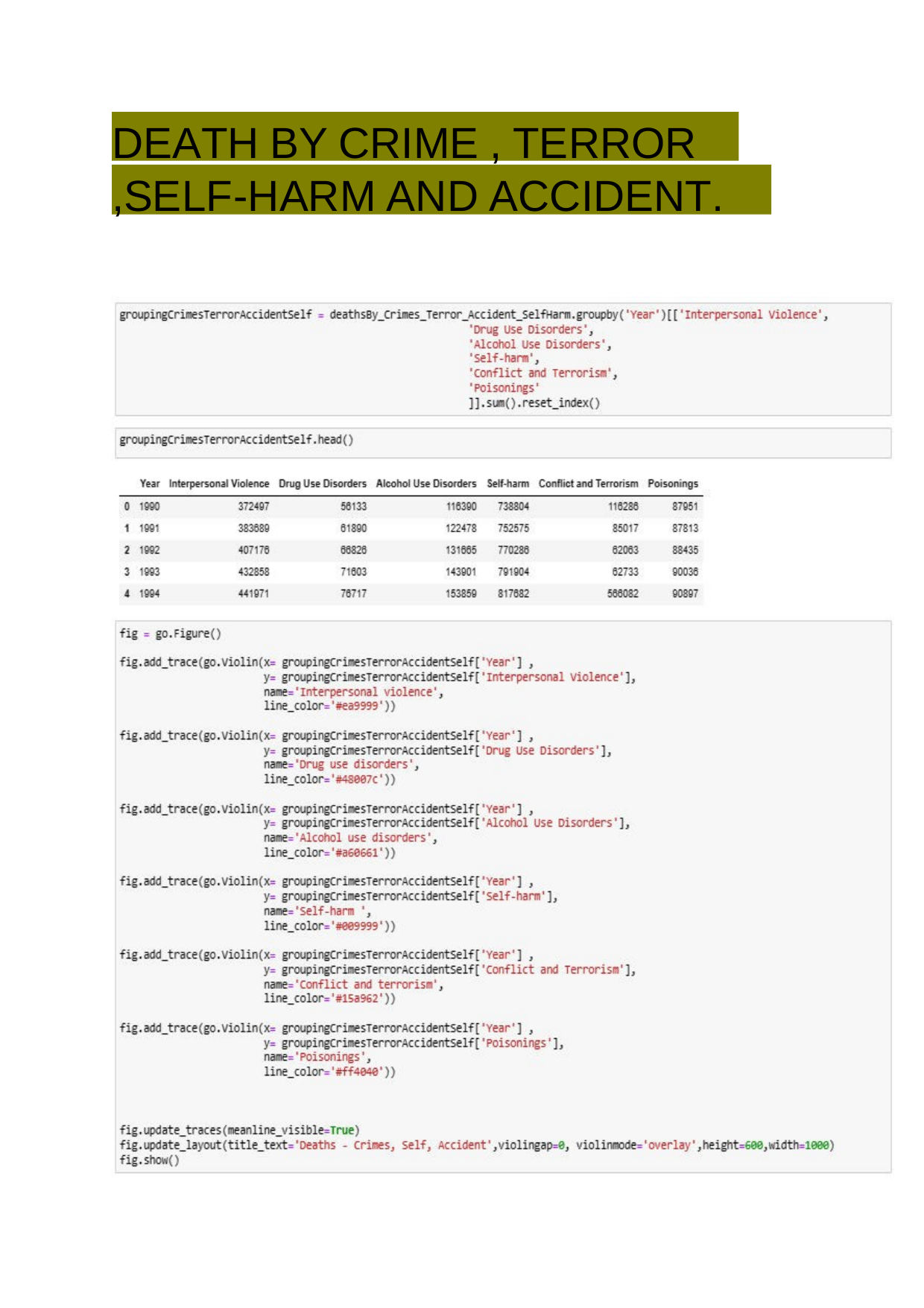

DEATH BY CRIME , TERROR
,SELF-HARM AND ACCIDENT.